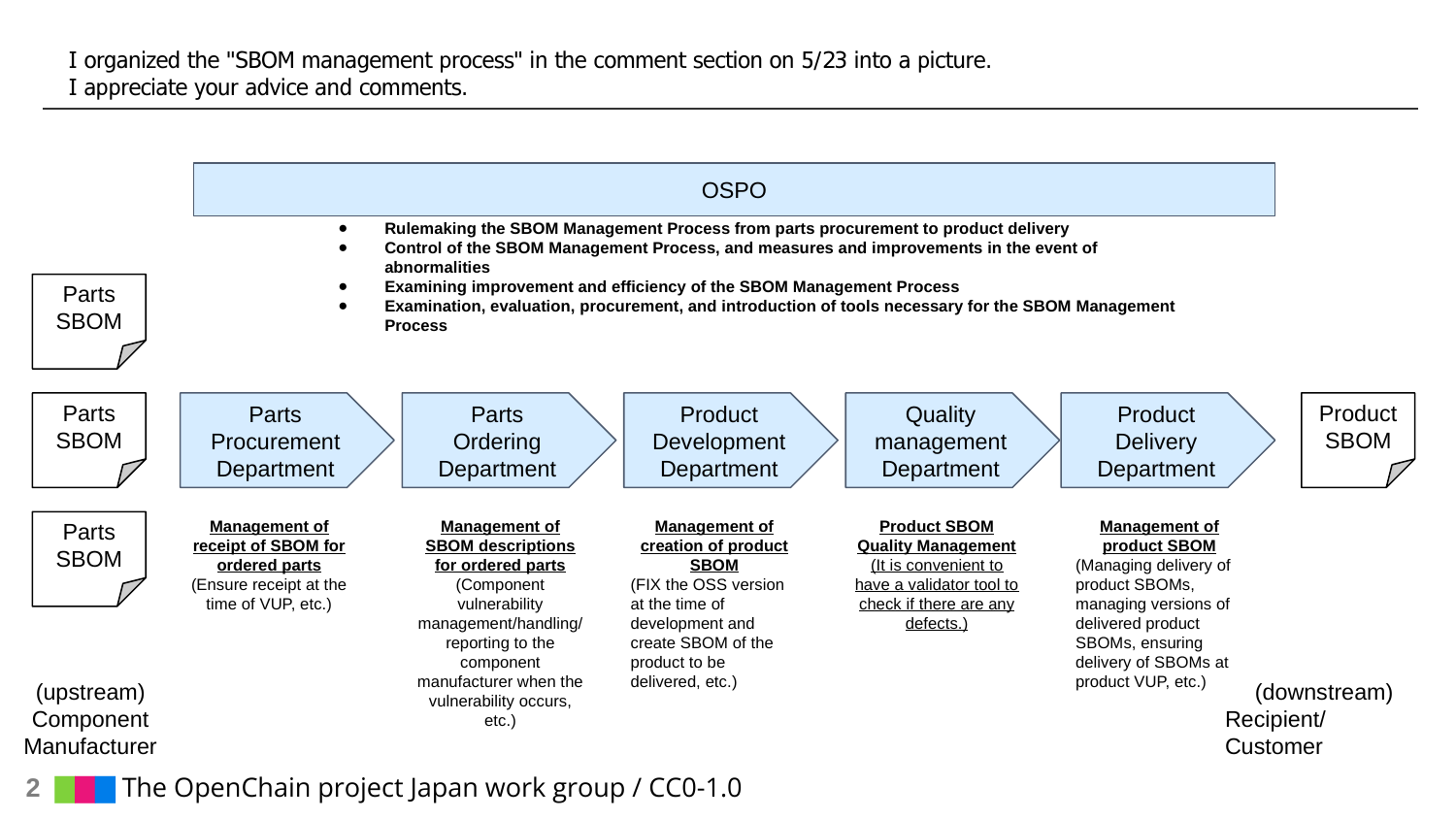

# I organized the "SBOM management process" in the comment section on 5/23 into a picture.
I appreciate your advice and comments.
OSPO
Rulemaking the SBOM Management Process from parts procurement to product delivery
Control of the SBOM Management Process, and measures and improvements in the event of abnormalities
Examining improvement and efficiency of the SBOM Management Process
Examination, evaluation, procurement, and introduction of tools necessary for the SBOM Management Process
Parts
SBOM
Parts
SBOM
Parts
Procurement Department
Parts
Ordering Department
Product
Development Department
Quality management
Department
Product
Delivery Department
Product
SBOM
Management of receipt of SBOM for ordered parts
(Ensure receipt at the time of VUP, etc.)
Management of SBOM descriptions for ordered parts
(Component vulnerability management/handling/reporting to the component manufacturer when the vulnerability occurs, etc.)
Management of creation of product SBOM
(FIX the OSS version at the time of development and create SBOM of the product to be delivered, etc.)
Product SBOM Quality Management
(It is convenient to have a validator tool to check if there are any defects.)
Management of product SBOM
(Managing delivery of product SBOMs, managing versions of delivered product SBOMs, ensuring delivery of SBOMs at product VUP, etc.)
Parts
SBOM
(upstream)
Component Manufacturer
(downstream)
Recipient/Customer